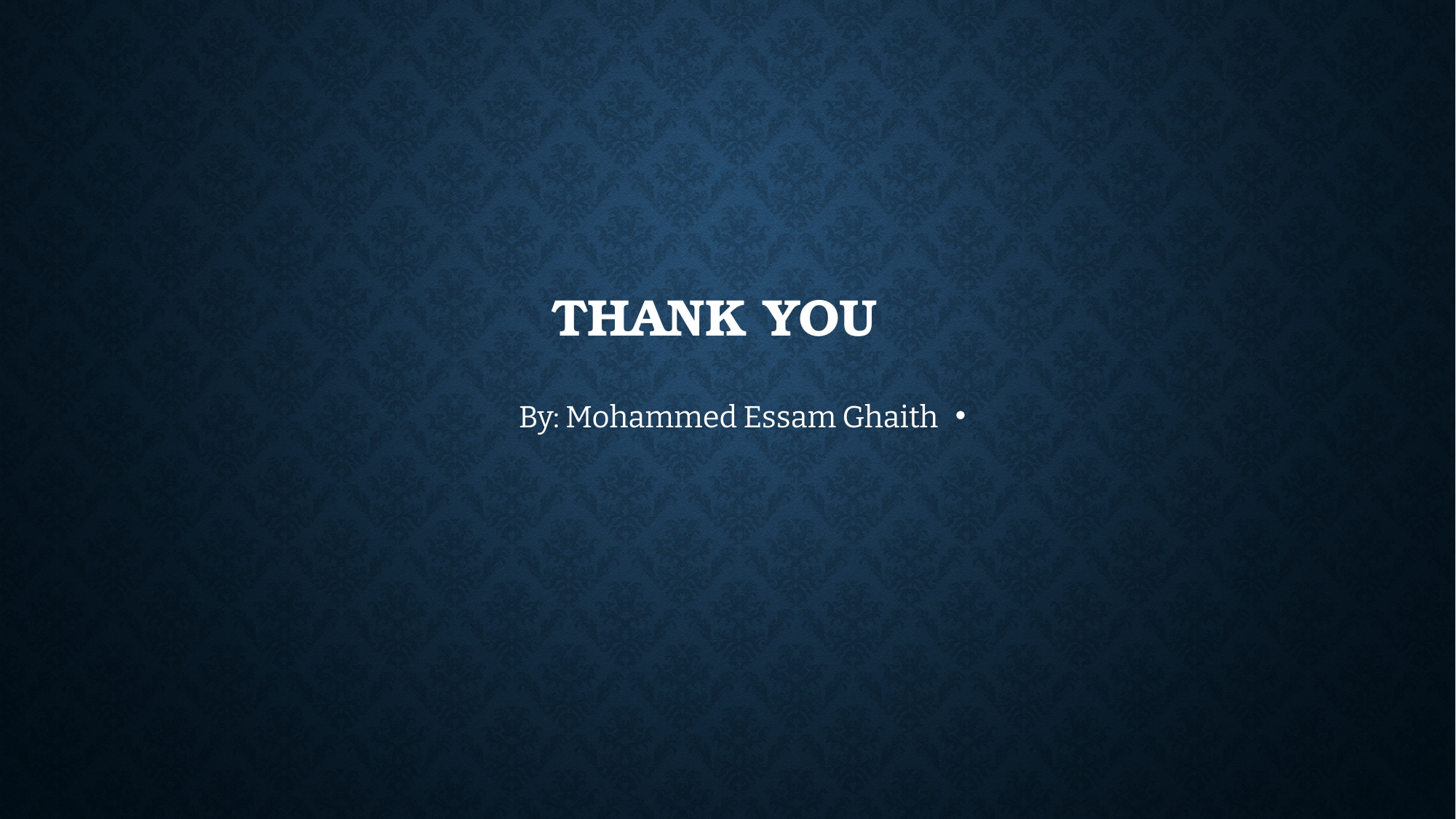

# Thank You
By: Mohammed Essam Ghaith